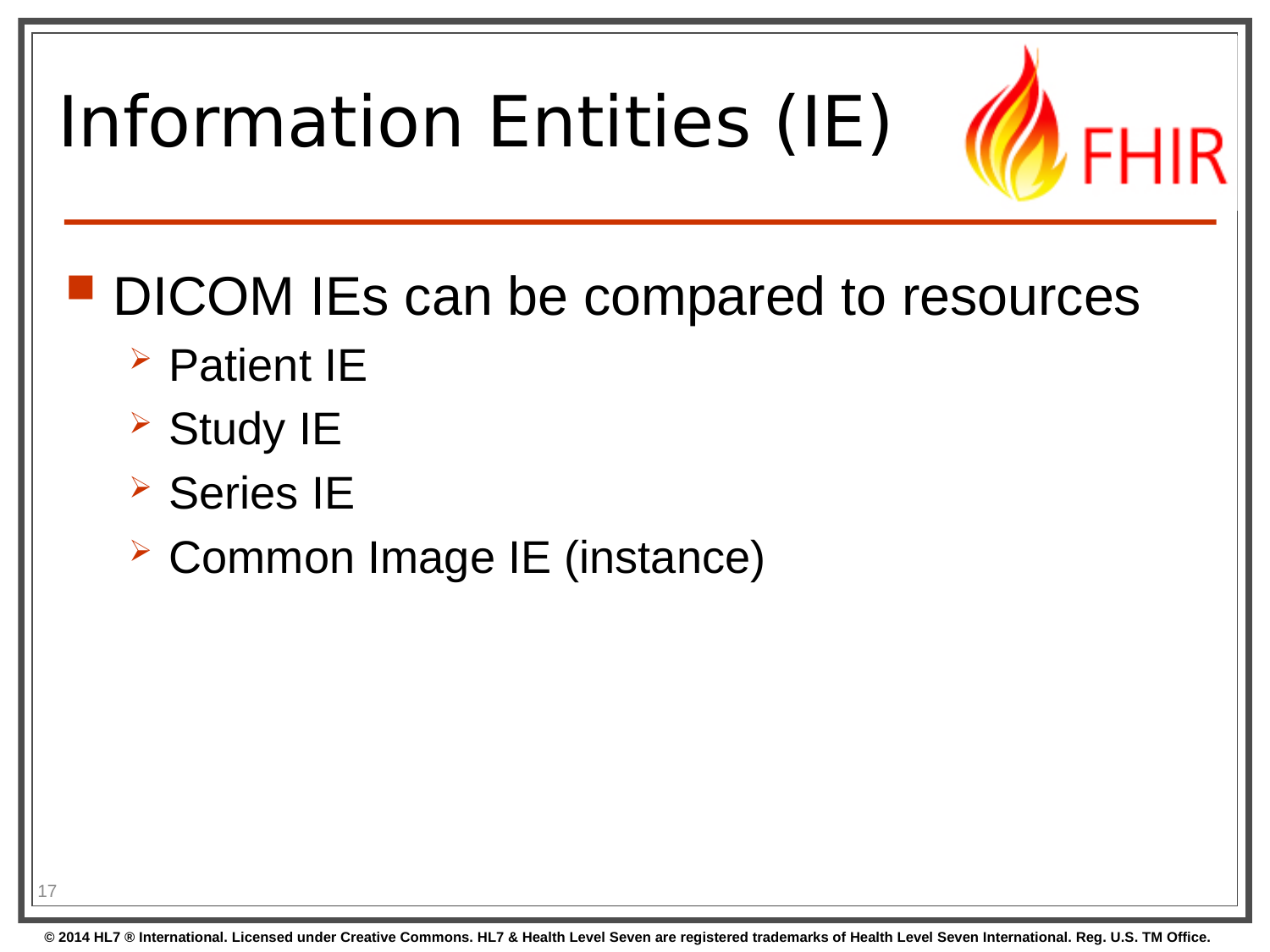

# Information Entities (IE)
DICOM IEs can be compared to resources
Patient IE
Study IE
Series IE
Common Image IE (instance)

17